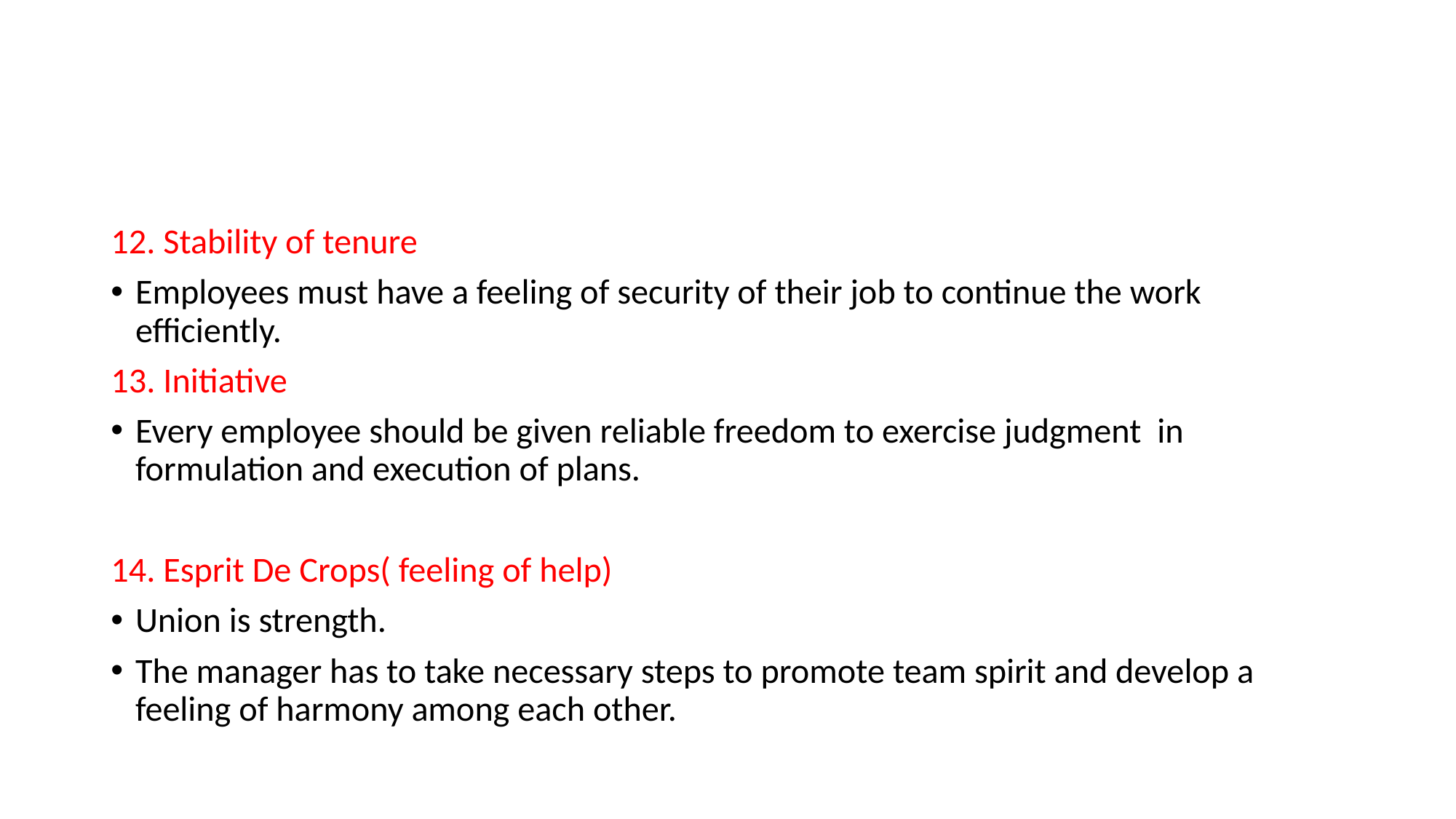

#
12. Stability of tenure
Employees must have a feeling of security of their job to continue the work efficiently.
13. Initiative
Every employee should be given reliable freedom to exercise judgment  in formulation and execution of plans.

14. Esprit De Crops( feeling of help)
Union is strength.
The manager has to take necessary steps to promote team spirit and develop a feeling of harmony among each other.